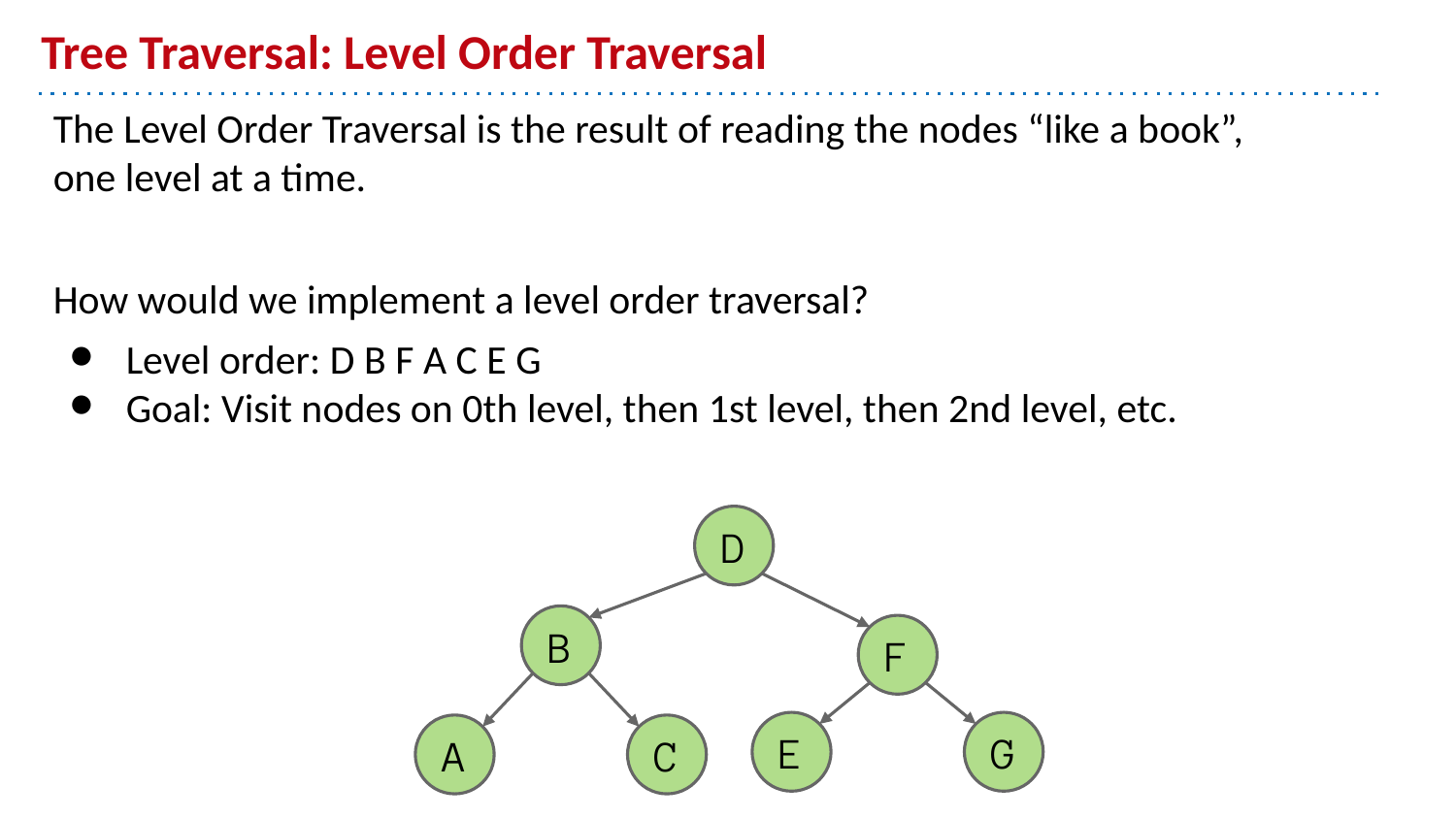

# Tree Traversal: Level Order Traversal
The Level Order Traversal is the result of reading the nodes “like a book”,                one level at a time.

How would we implement a level order traversal?
Level order: D B F A C E G
Goal: Visit nodes on 0th level, then 1st level, then 2nd level, etc.

D
B
F
E
G
A
C